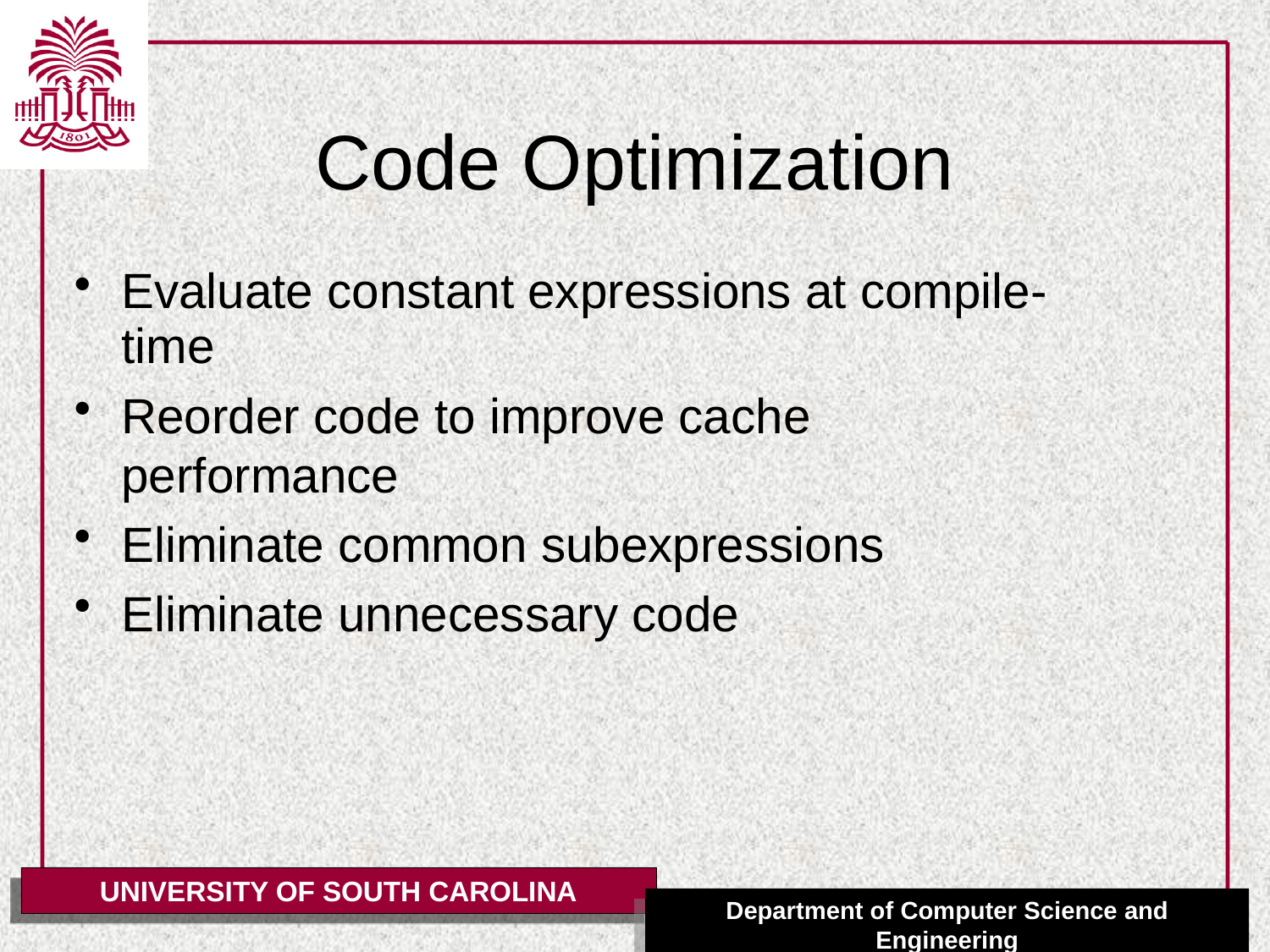

# Code Optimization
Evaluate constant expressions at compile-time
Reorder code to improve cache performance
Eliminate common subexpressions
Eliminate unnecessary code